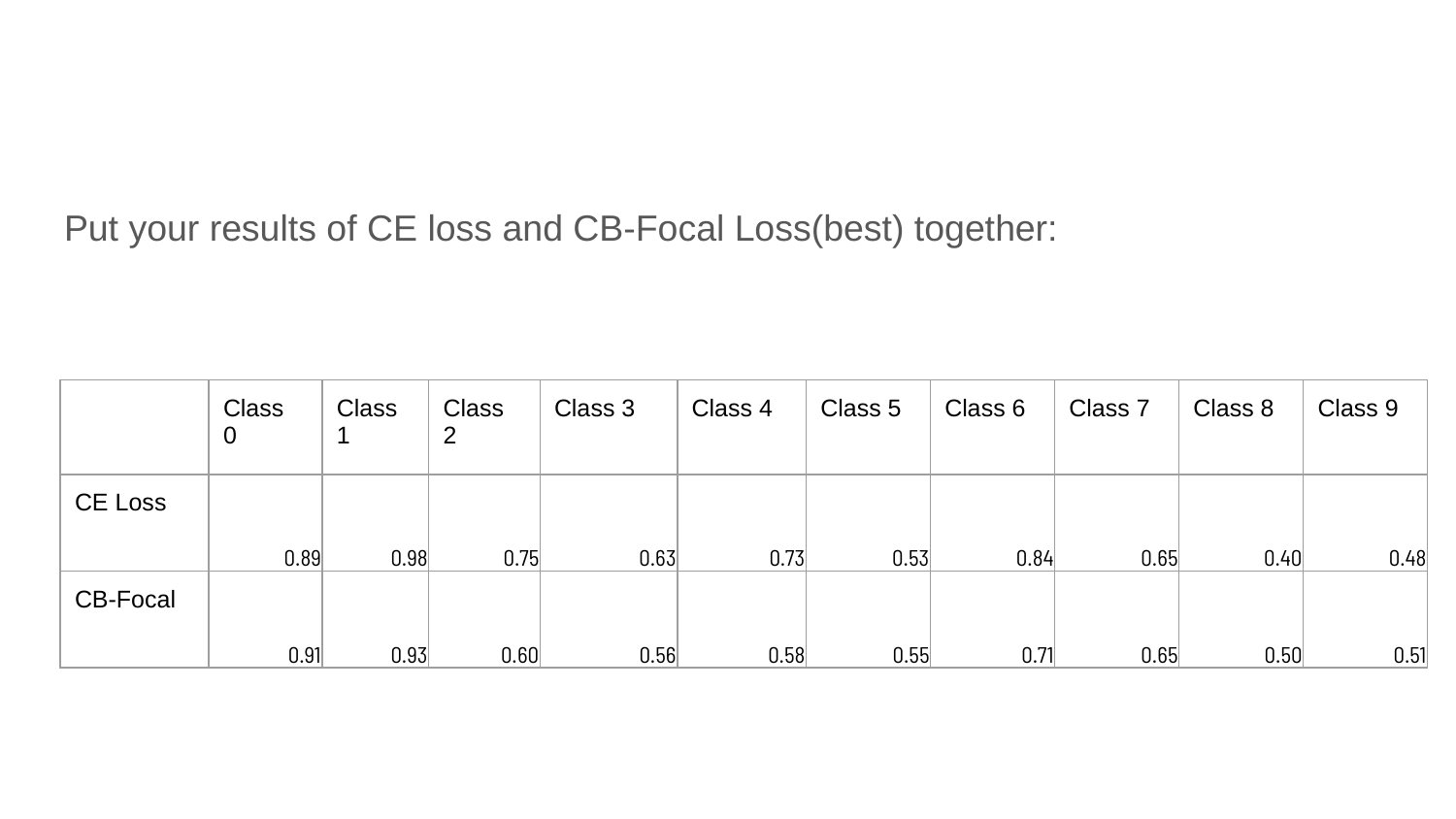

Put your results of CE loss and CB-Focal Loss(best) together:
|  | Class 0 | Class 1 | Class 2 | Class 3 | Class 4 | Class 5 | Class 6 | Class 7 | Class 8 | Class 9 |
| --- | --- | --- | --- | --- | --- | --- | --- | --- | --- | --- |
| CE Loss | 0.89 | 0.98 | 0.75 | 0.63 | 0.73 | 0.53 | 0.84 | 0.65 | 0.40 | 0.48 |
| CB-Focal | 0.91 | 0.93 | 0.60 | 0.56 | 0.58 | 0.55 | 0.71 | 0.65 | 0.50 | 0.51 |